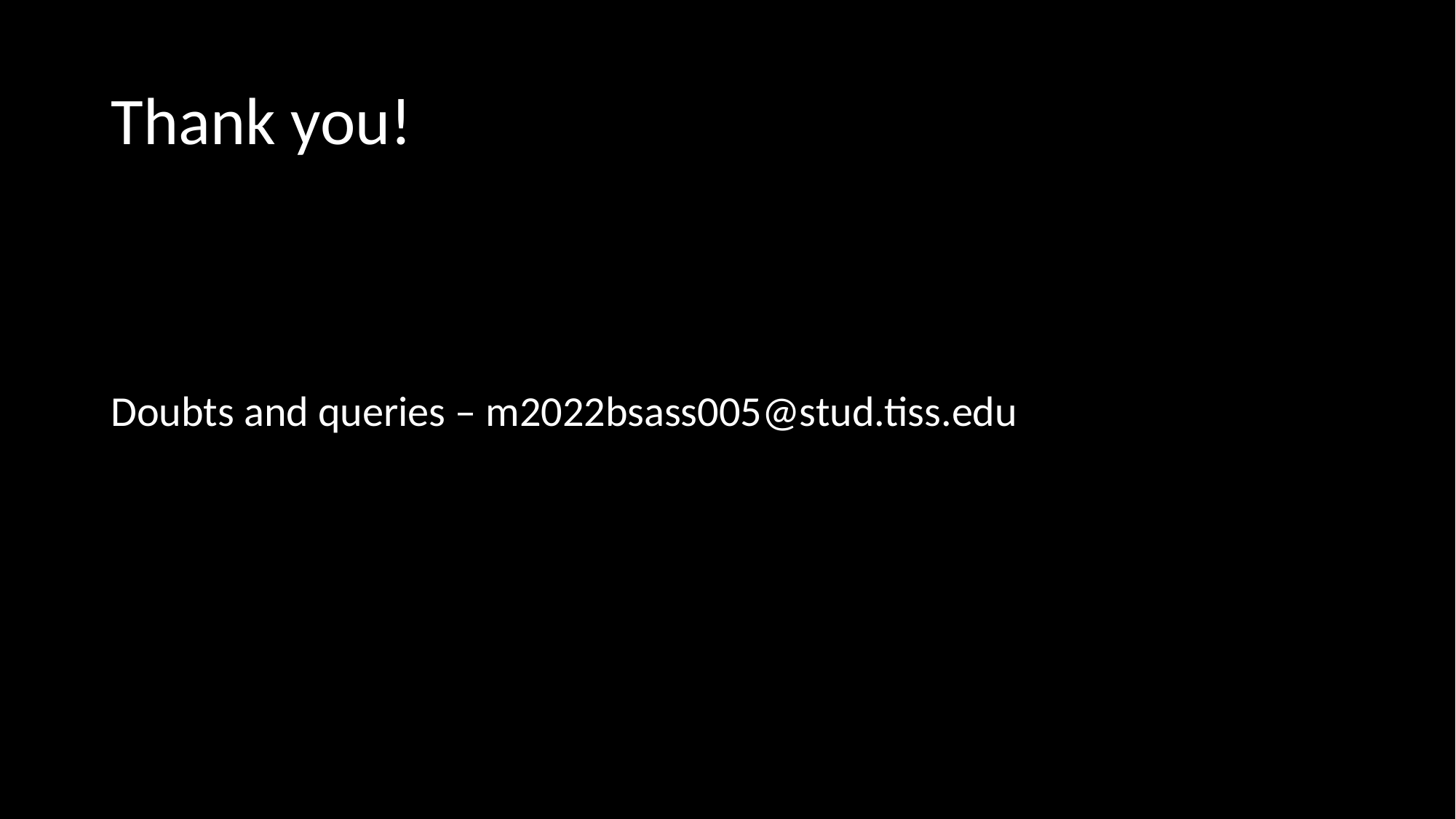

# Thank you!
Doubts and queries – m2022bsass005@stud.tiss.edu